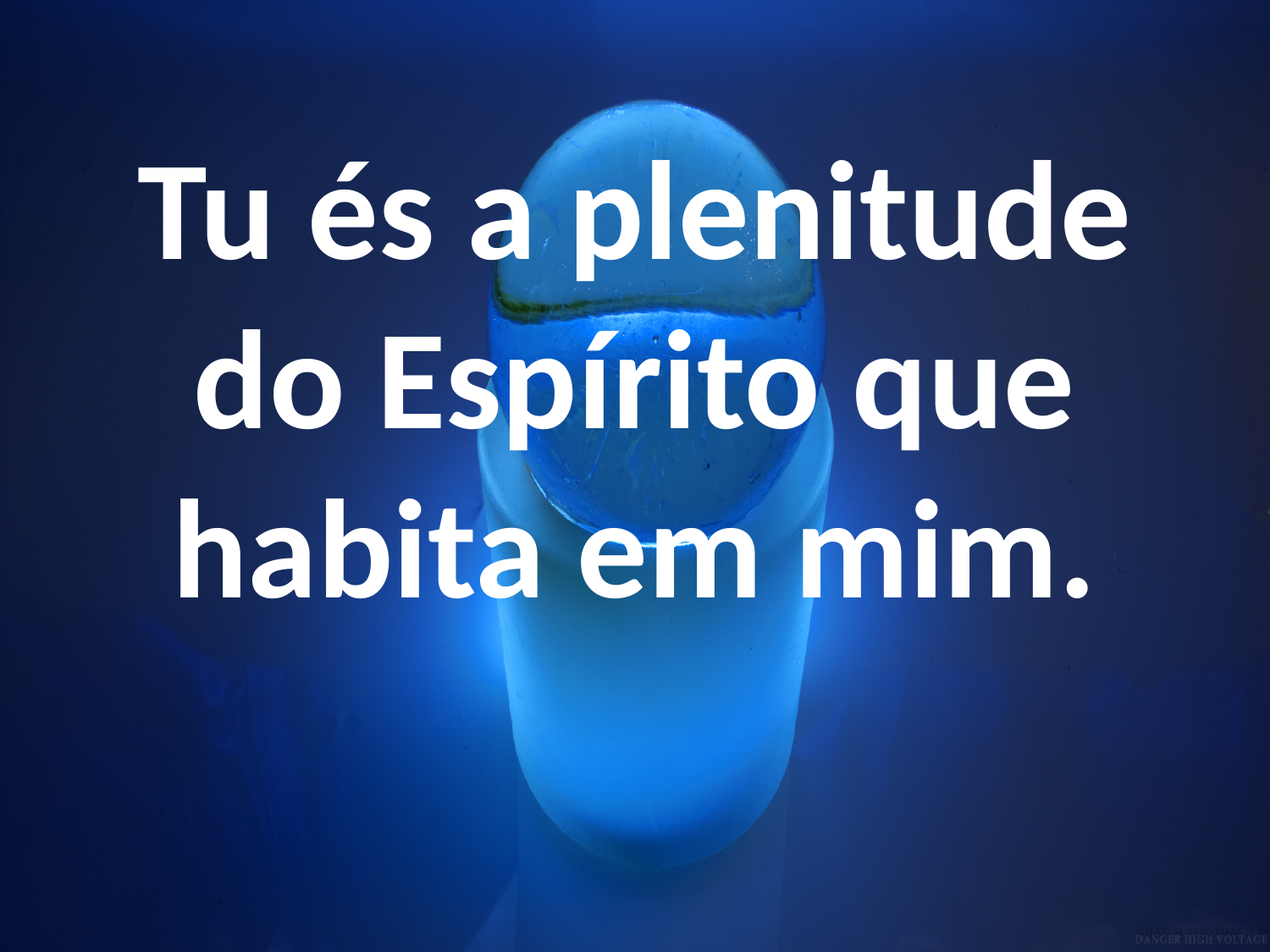

Tu és a plenitude do Espírito que habita em mim.